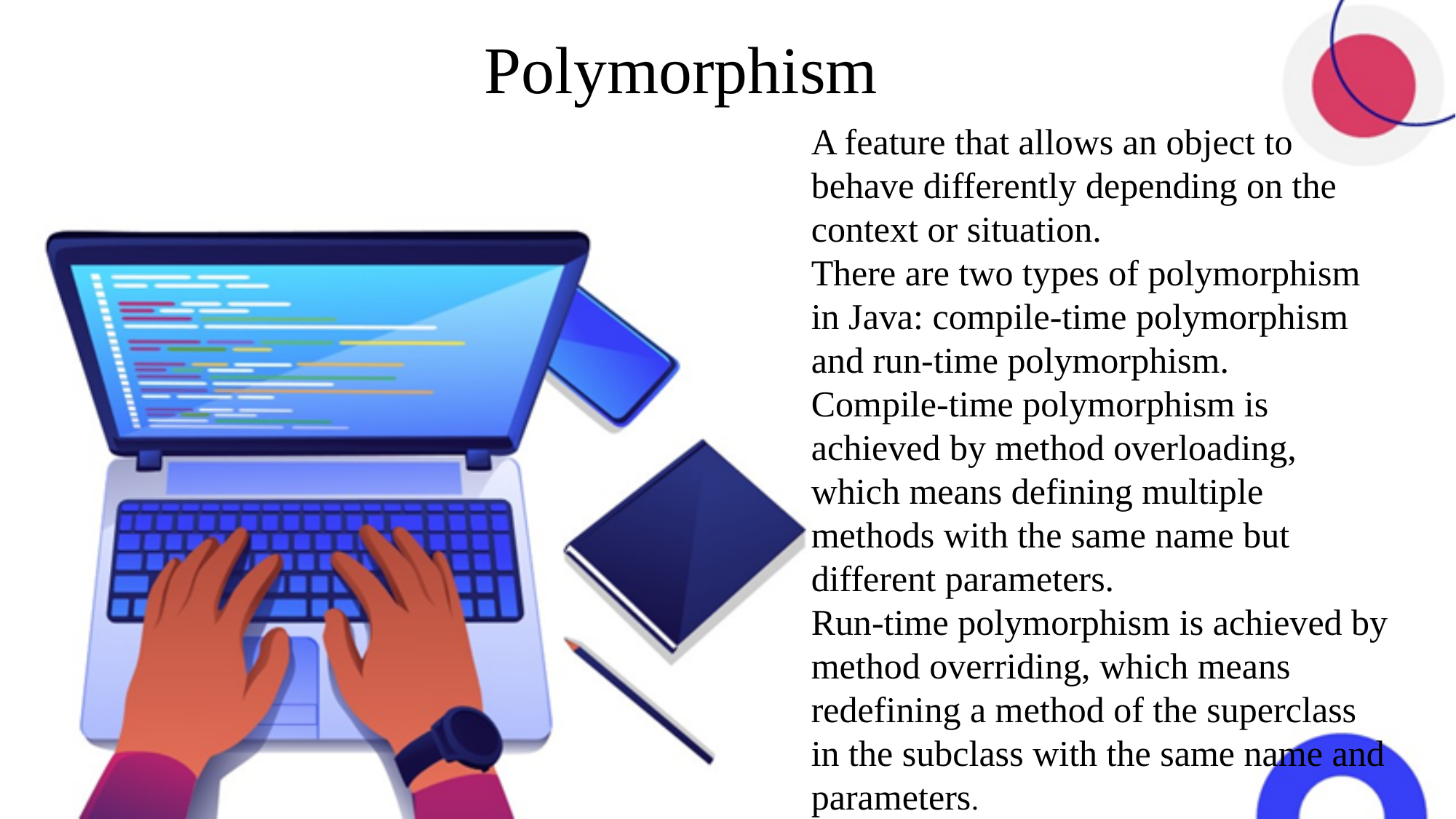

Polymorphism
A feature that allows an object to behave differently depending on the context or situation.
There are two types of polymorphism in Java: compile-time polymorphism and run-time polymorphism.
Compile-time polymorphism is achieved by method overloading, which means defining multiple methods with the same name but different parameters.
Run-time polymorphism is achieved by method overriding, which means redefining a method of the superclass in the subclass with the same name and parameters.